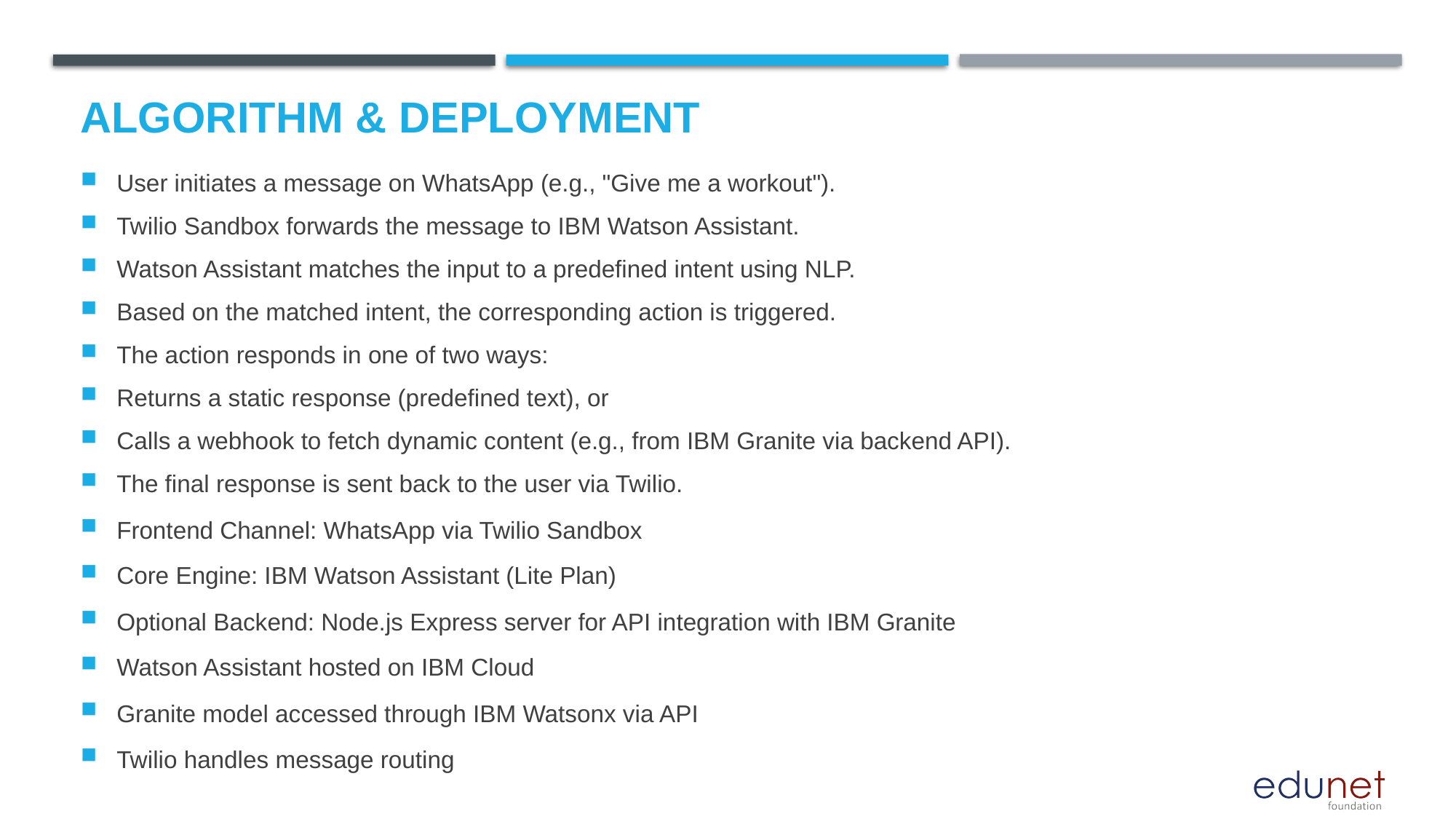

# Algorithm & Deployment
User initiates a message on WhatsApp (e.g., "Give me a workout").
Twilio Sandbox forwards the message to IBM Watson Assistant.
Watson Assistant matches the input to a predefined intent using NLP.
Based on the matched intent, the corresponding action is triggered.
The action responds in one of two ways:
Returns a static response (predefined text), or
Calls a webhook to fetch dynamic content (e.g., from IBM Granite via backend API).
The final response is sent back to the user via Twilio.
Frontend Channel: WhatsApp via Twilio Sandbox
Core Engine: IBM Watson Assistant (Lite Plan)
Optional Backend: Node.js Express server for API integration with IBM Granite
Watson Assistant hosted on IBM Cloud
Granite model accessed through IBM Watsonx via API
Twilio handles message routing